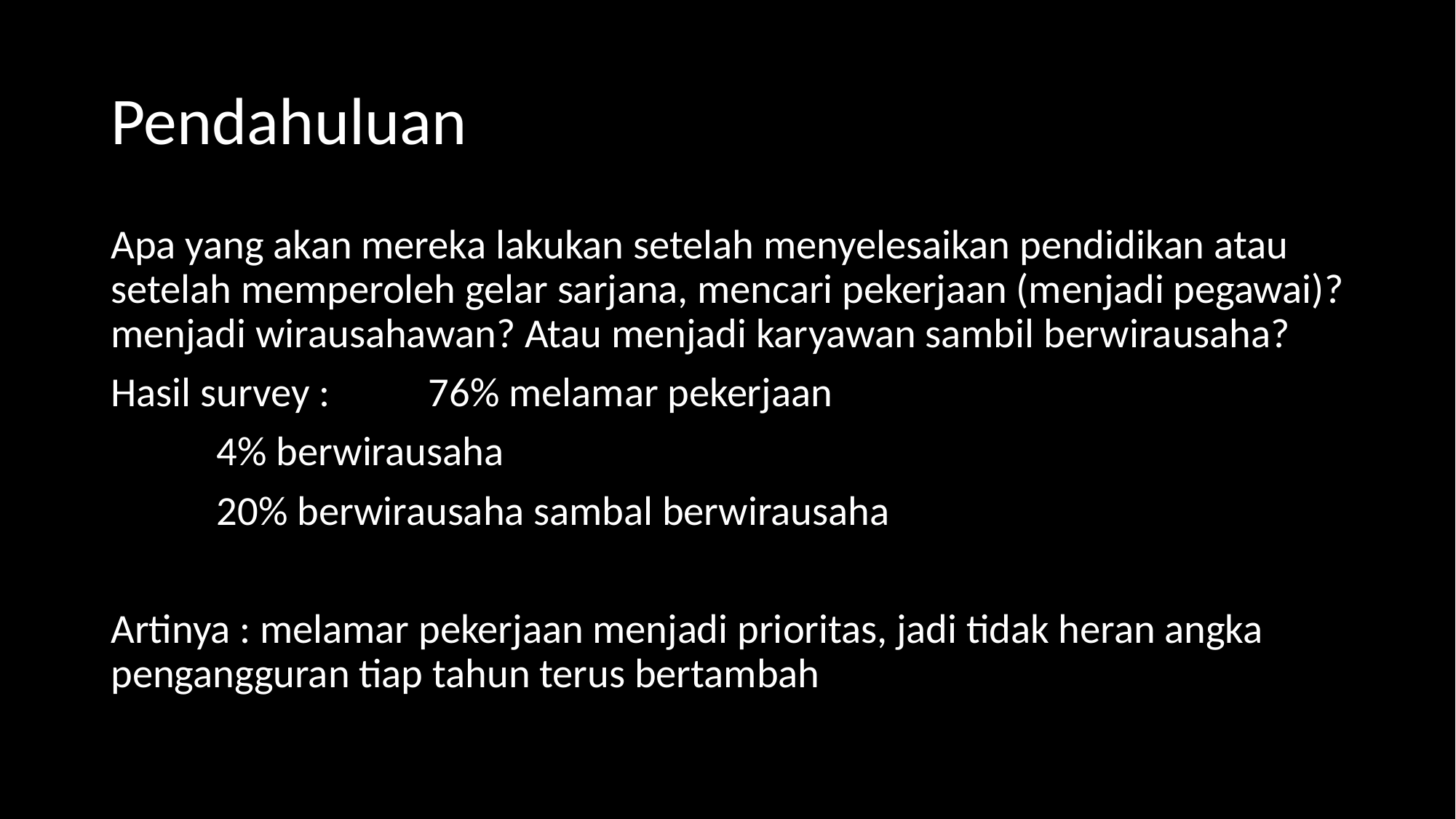

# Pendahuluan
Apa yang akan mereka lakukan setelah menyelesaikan pendidikan atau setelah memperoleh gelar sarjana, mencari pekerjaan (menjadi pegawai)? menjadi wirausahawan? Atau menjadi karyawan sambil berwirausaha?
Hasil survey : 	76% melamar pekerjaan
			4% berwirausaha
			20% berwirausaha sambal berwirausaha

Artinya : melamar pekerjaan menjadi prioritas, jadi tidak heran angka pengangguran tiap tahun terus bertambah